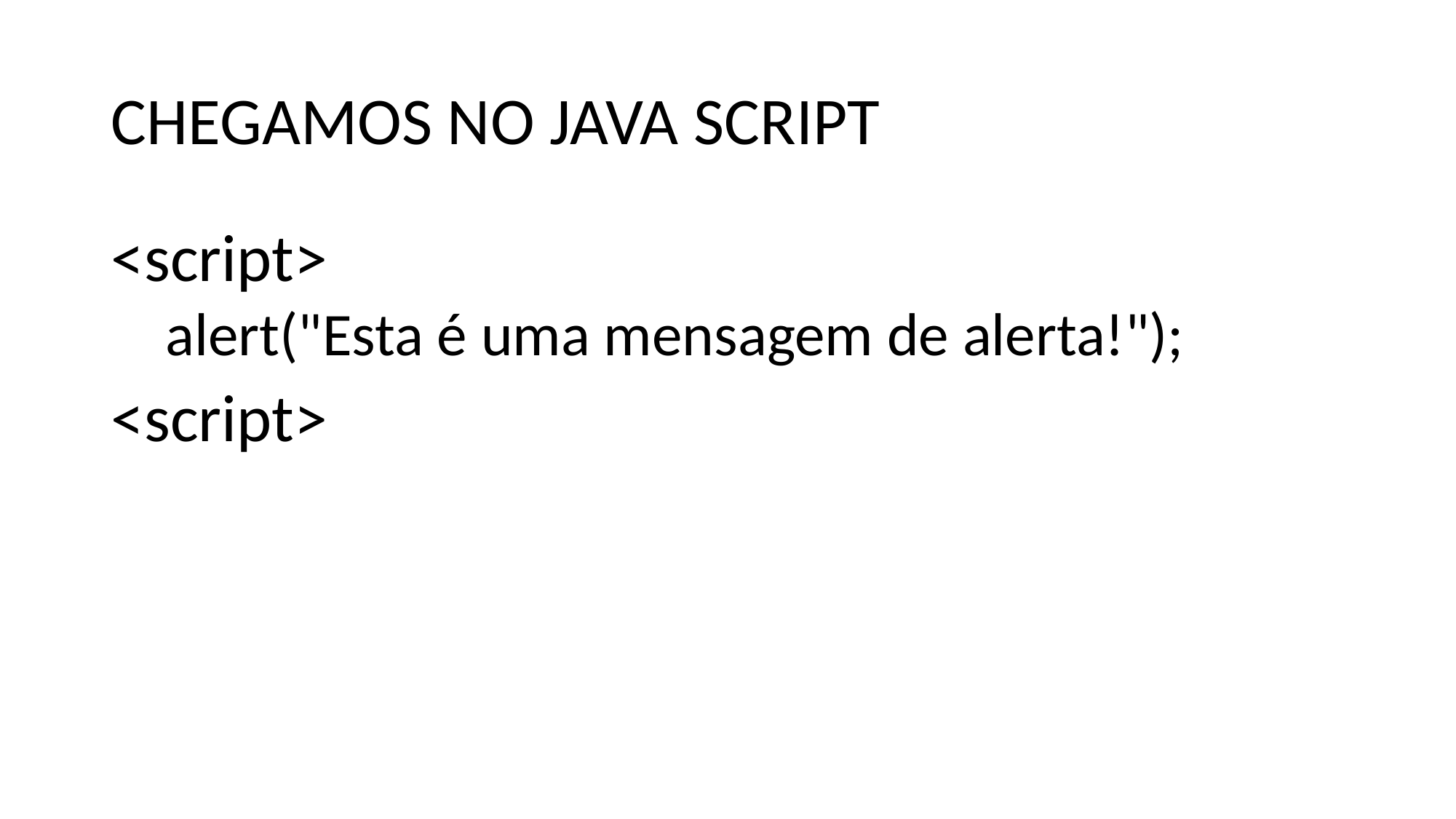

# CHEGAMOS NO JAVA SCRIPT
<script>
alert("Esta é uma mensagem de alerta!");
<script>